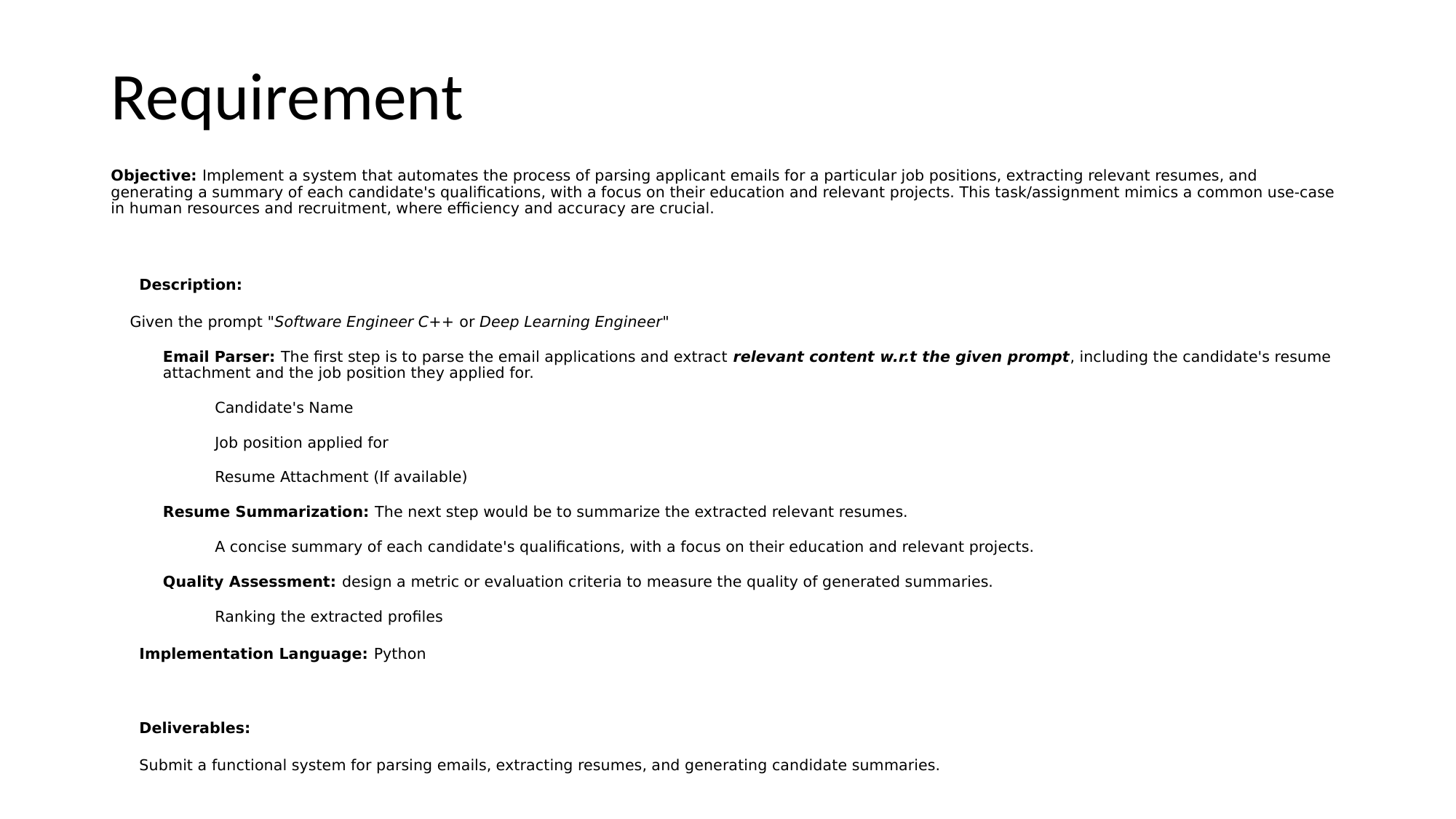

# Requirement
Objective: Implement a system that automates the process of parsing applicant emails for a particular job positions, extracting relevant resumes, and generating a summary of each candidate's qualifications, with a focus on their education and relevant projects. This task/assignment mimics a common use-case in human resources and recruitment, where efficiency and accuracy are crucial.

      Description:
    Given the prompt "Software Engineer C++ or Deep Learning Engineer"
Email Parser: The first step is to parse the email applications and extract relevant content w.r.t the given prompt, including the candidate's resume attachment and the job position they applied for.
Candidate's Name
Job position applied for
Resume Attachment (If available)
Resume Summarization: The next step would be to summarize the extracted relevant resumes.
A concise summary of each candidate's qualifications, with a focus on their education and relevant projects.
Quality Assessment: design a metric or evaluation criteria to measure the quality of generated summaries.
Ranking the extracted profiles
      Implementation Language: Python

      Deliverables:
      Submit a functional system for parsing emails, extracting resumes, and generating candidate summaries.